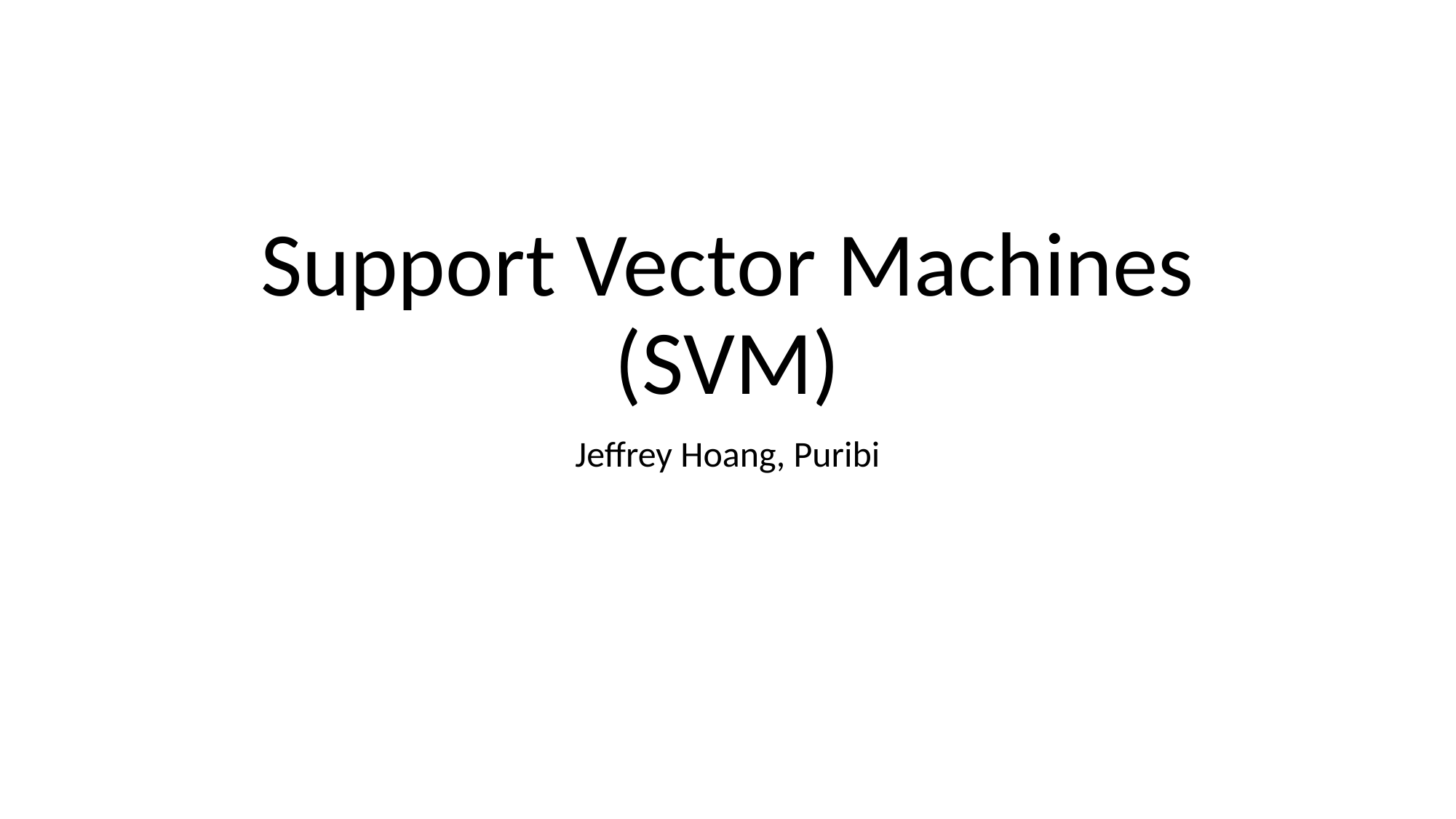

# Support Vector Machines (SVM)
Jeffrey Hoang, Puribi